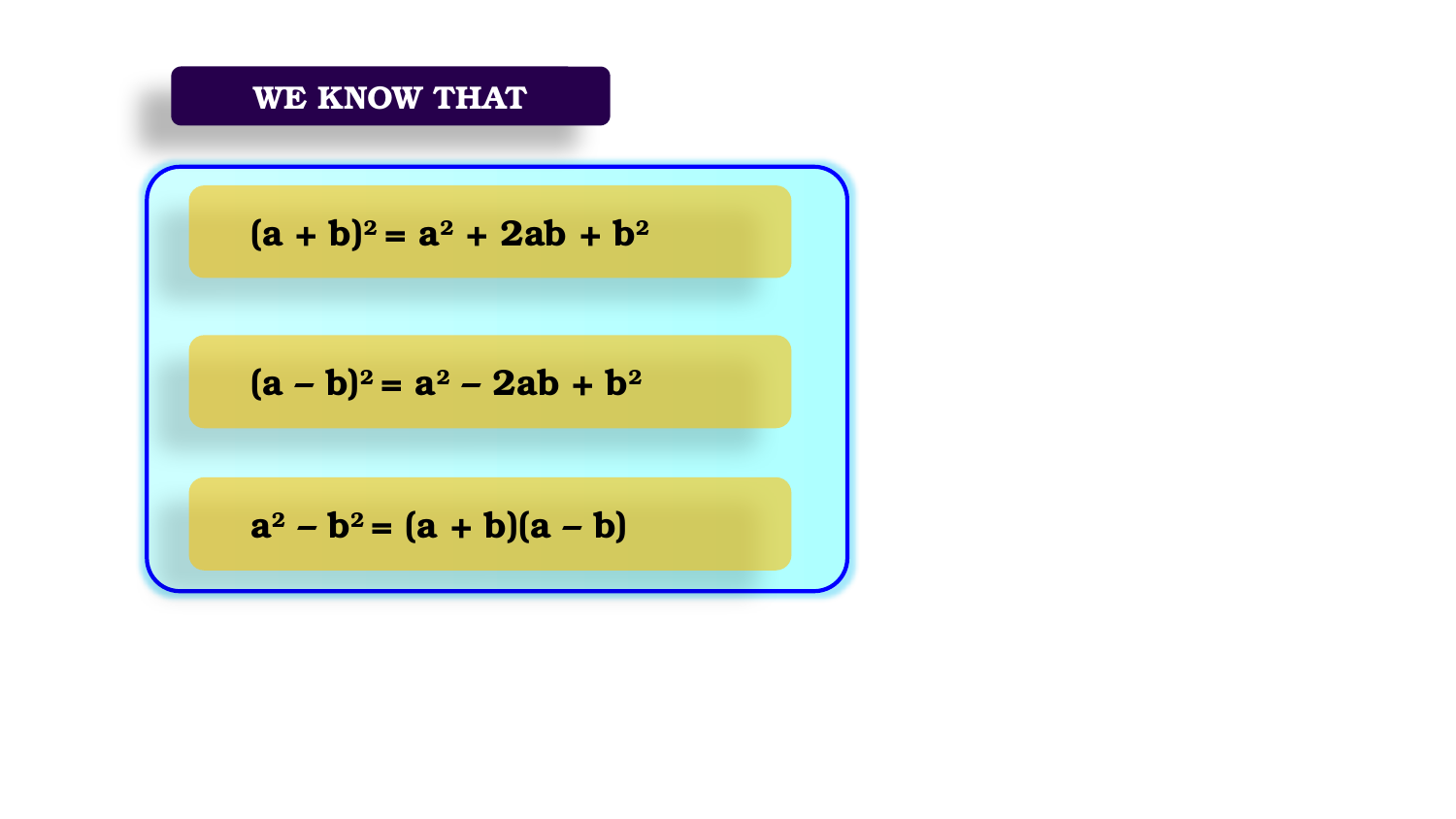

WE KNOW THAT

(a + b)2 = a2 + 2ab + b2

(a – b)2 = a2 – 2ab + b2

a2 – b2 = (a + b)(a – b)